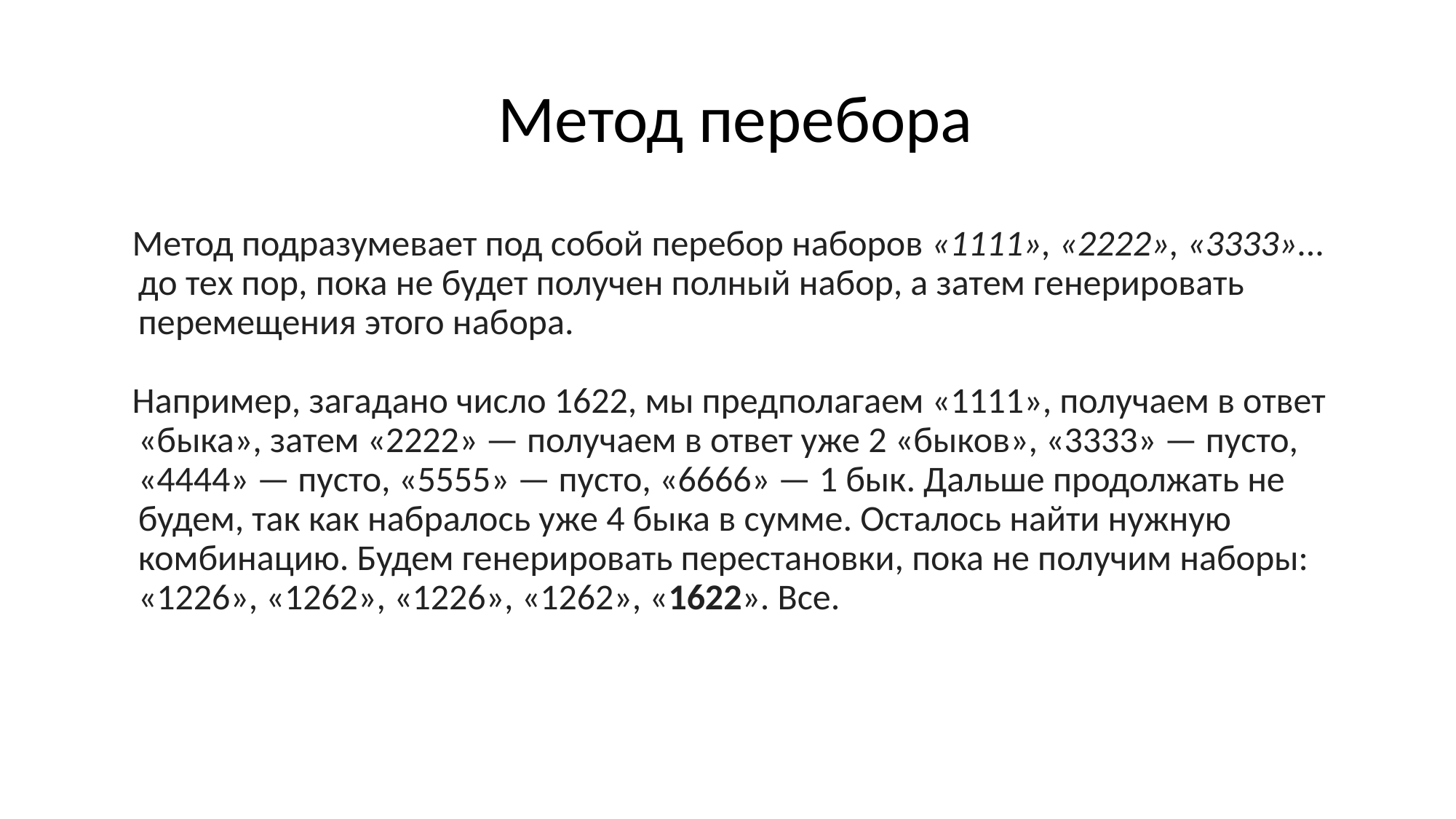

# Метод перебора
Метод подразумевает под собой перебор наборов «1111», «2222», «3333»... до тех пор, пока не будет получен полный набор, а затем генерировать перемещения этого набора.

Например, загадано число 1622, мы предполагаем «1111», получаем в ответ «быка», затем «2222» — получаем в ответ уже 2 «быков», «3333» — пусто, «4444» — пусто, «5555» — пусто, «6666» — 1 бык. Дальше продолжать не будем, так как набралось уже 4 быка в сумме. Осталось найти нужную комбинацию. Будем генерировать перестановки, пока не получим наборы: «1226», «1262», «1226», «1262», «1622». Все.